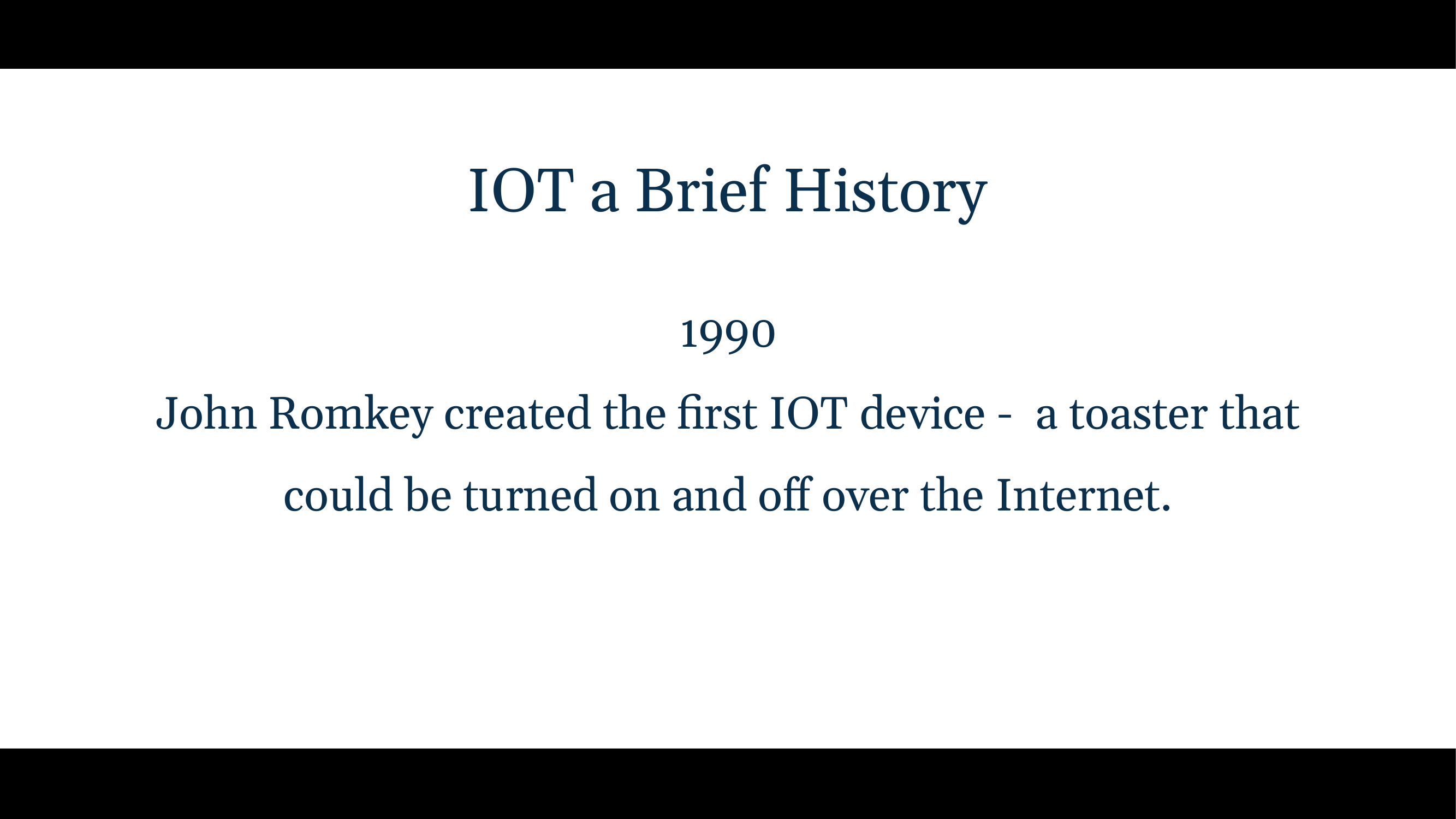

# IOT a Brief History
1990
John Romkey created the first IOT device -  a toaster that could be turned on and off over the Internet.